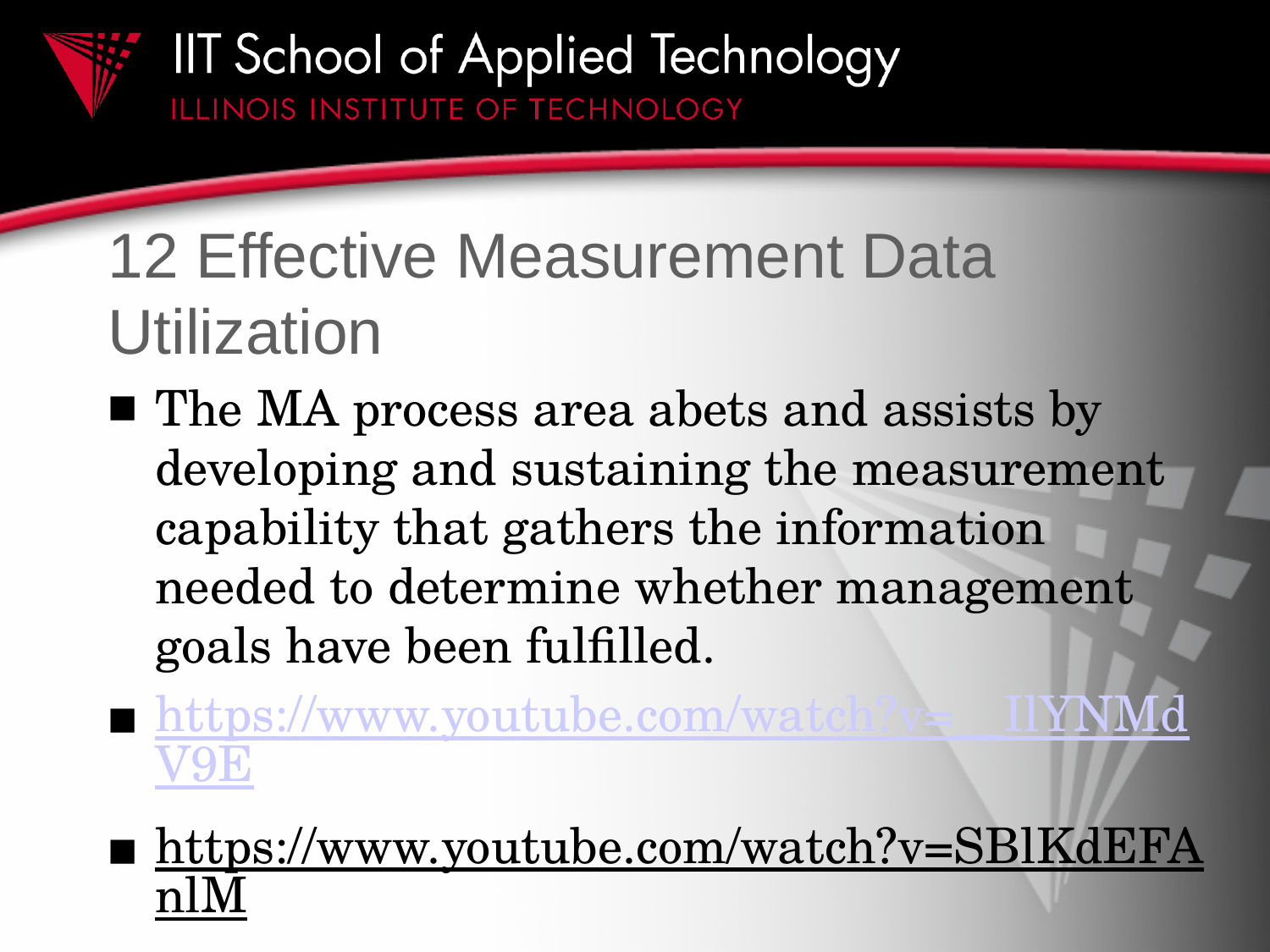

# 12 Effective Measurement Data Utilization
The MA process area abets and assists by developing and sustaining the measurement capability that gathers the information needed to determine whether management goals have been fulfilled.
https://www.youtube.com/watch?v=__IlYNMdV9E
https://www.youtube.com/watch?v=SBlKdEFAnlM